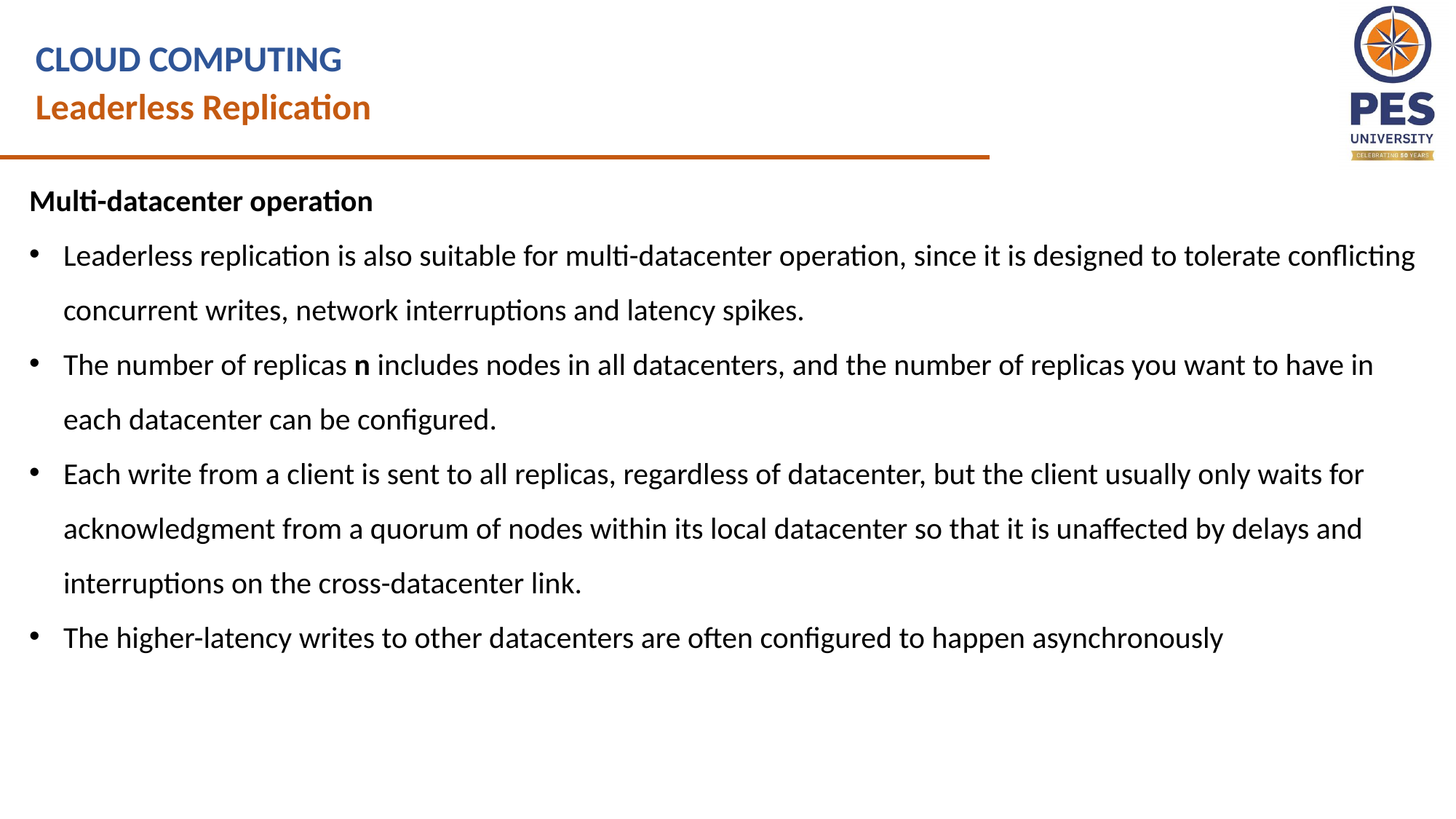

CLOUD COMPUTING
Leaderless Replication
Multi-datacenter operation
Leaderless replication is also suitable for multi-datacenter operation, since it is designed to tolerate conflicting concurrent writes, network interruptions and latency spikes.
The number of replicas n includes nodes in all datacenters, and the number of replicas you want to have in each datacenter can be configured.
Each write from a client is sent to all replicas, regardless of datacenter, but the client usually only waits for acknowledgment from a quorum of nodes within its local datacenter so that it is unaffected by delays and interruptions on the cross-datacenter link.
The higher-latency writes to other datacenters are often configured to happen asynchronously